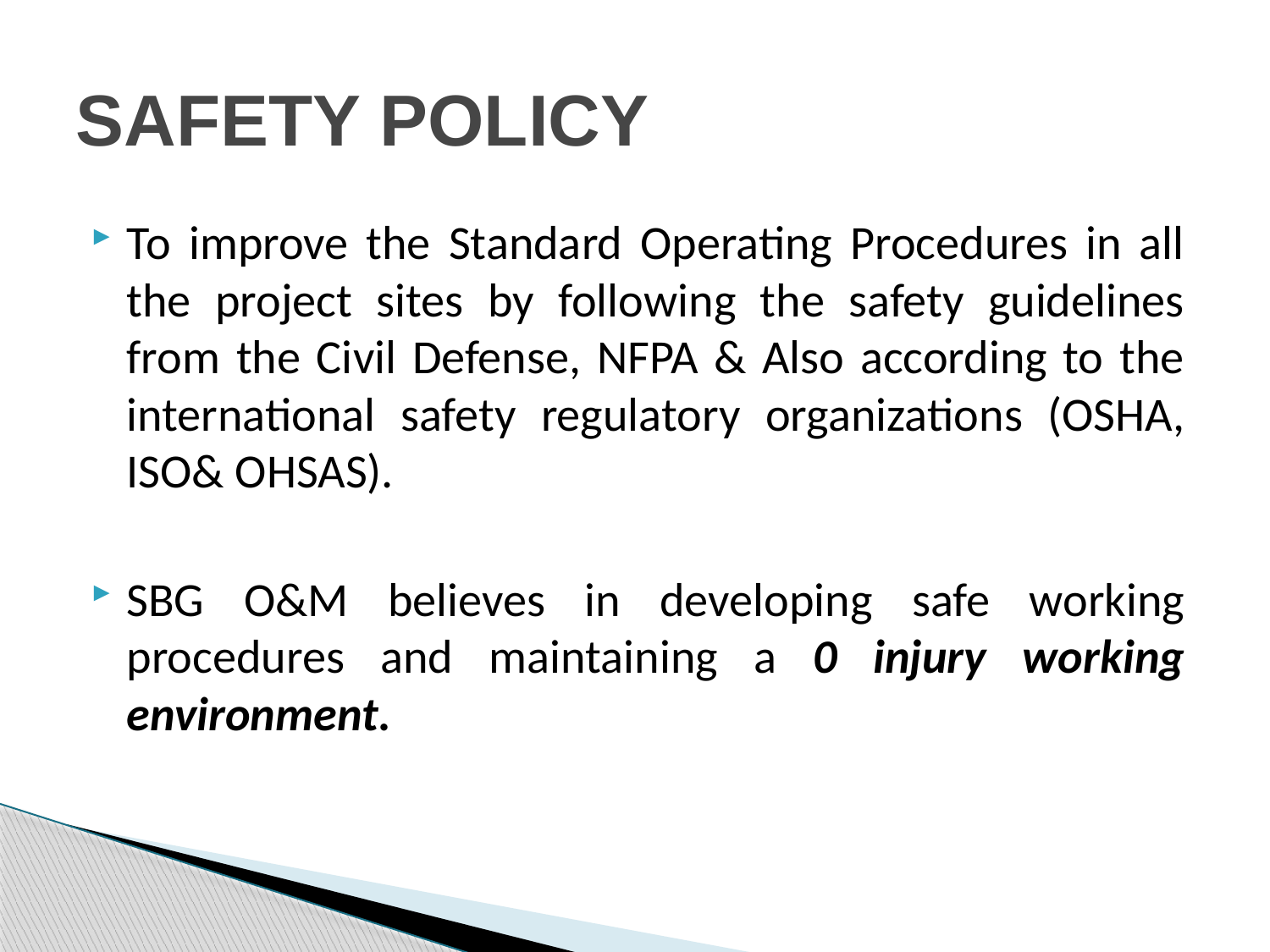

# SAFETY POLICY
To improve the Standard Operating Procedures in all the project sites by following the safety guidelines from the Civil Defense, NFPA & Also according to the international safety regulatory organizations (OSHA, ISO& OHSAS).

SBG O&M believes in developing safe working procedures and maintaining a 0 injury working environment.